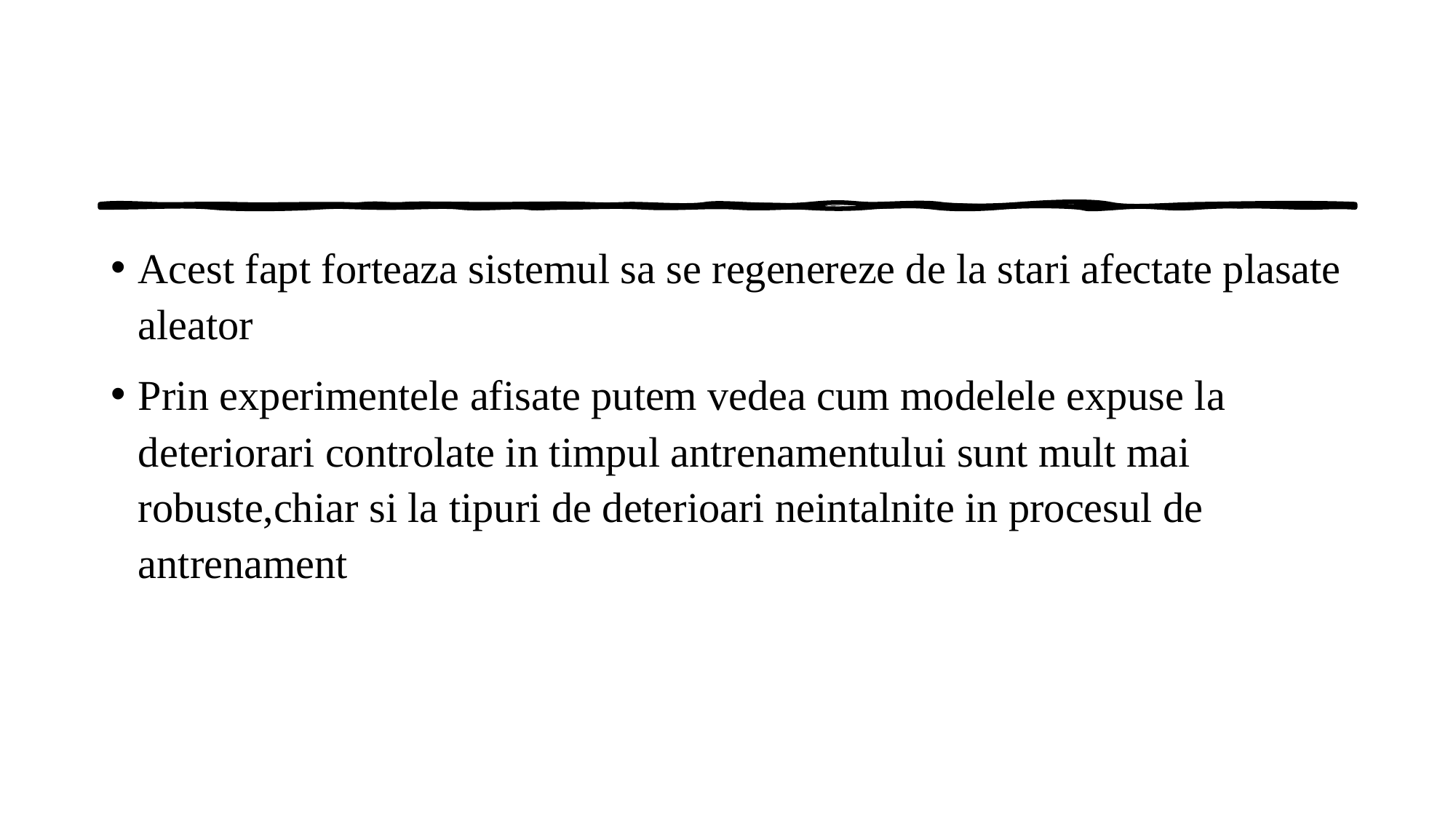

#
Acest fapt forteaza sistemul sa se regenereze de la stari afectate plasate aleator
Prin experimentele afisate putem vedea cum modelele expuse la deteriorari controlate in timpul antrenamentului sunt mult mai robuste,chiar si la tipuri de deterioari neintalnite in procesul de antrenament